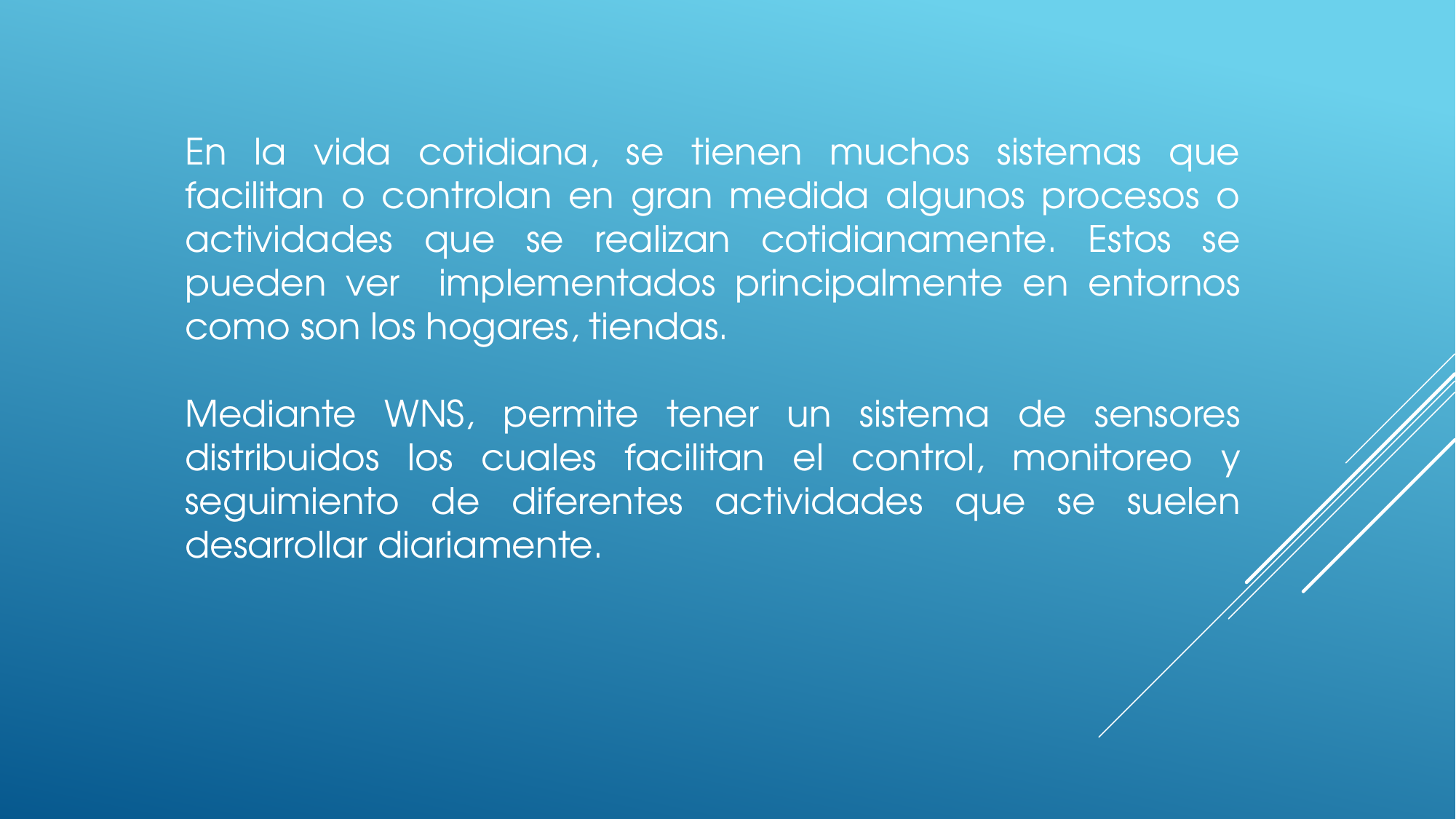

En la vida cotidiana, se tienen muchos sistemas que facilitan o controlan en gran medida algunos procesos o actividades que se realizan cotidianamente. Estos se pueden ver  implementados principalmente en entornos como son los hogares, tiendas.

Mediante WNS, permite tener un sistema de sensores distribuidos los cuales facilitan el control, monitoreo y seguimiento de diferentes actividades que se suelen desarrollar diariamente.